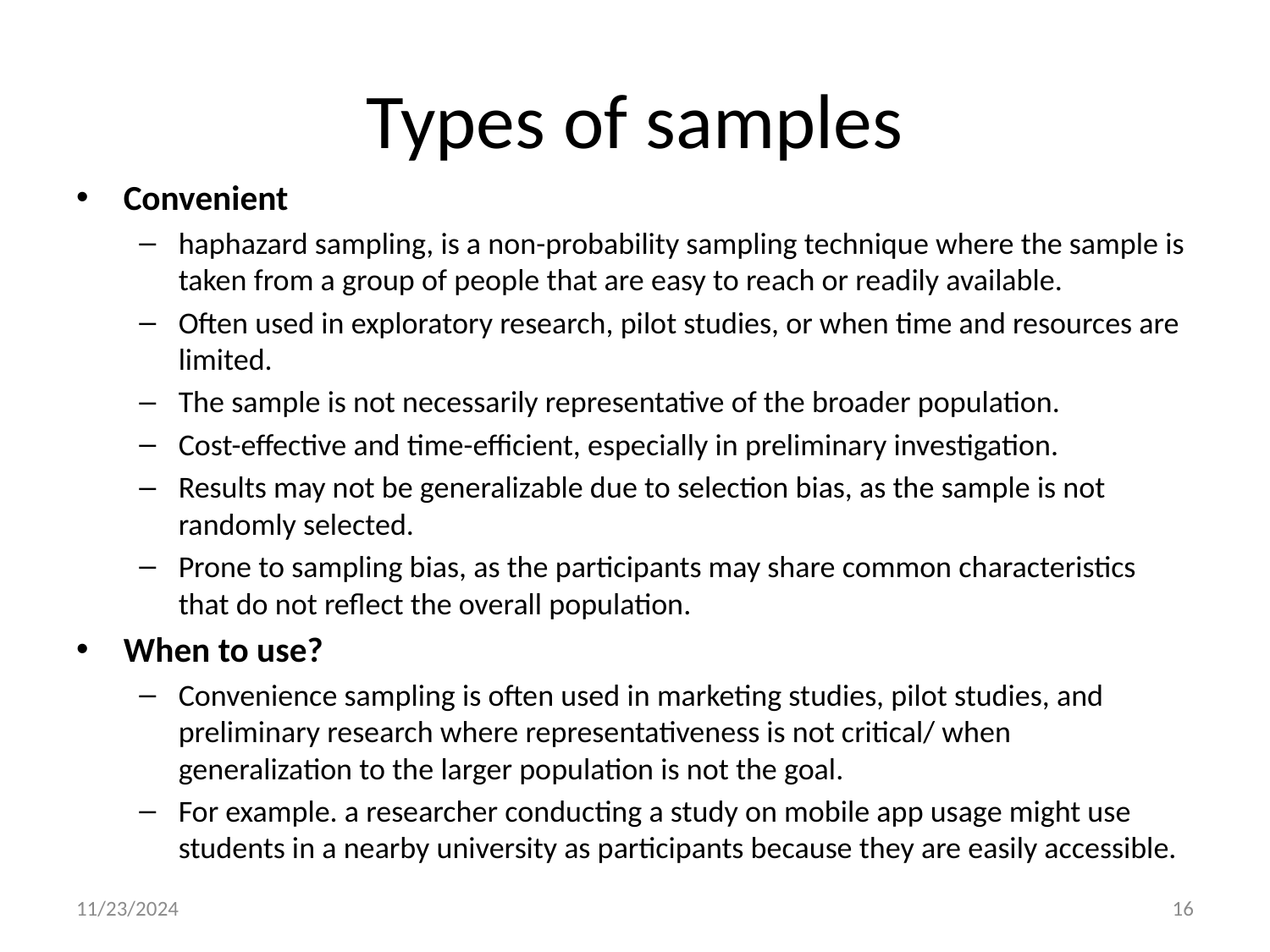

# Types of samples
Convenient
haphazard sampling, is a non-probability sampling technique where the sample is taken from a group of people that are easy to reach or readily available.
Often used in exploratory research, pilot studies, or when time and resources are limited.
The sample is not necessarily representative of the broader population.
Cost-effective and time-efficient, especially in preliminary investigation.
Results may not be generalizable due to selection bias, as the sample is not randomly selected.
Prone to sampling bias, as the participants may share common characteristics that do not reflect the overall population.
When to use?
Convenience sampling is often used in marketing studies, pilot studies, and preliminary research where representativeness is not critical/ when generalization to the larger population is not the goal.
For example. a researcher conducting a study on mobile app usage might use students in a nearby university as participants because they are easily accessible.
11/23/2024
16